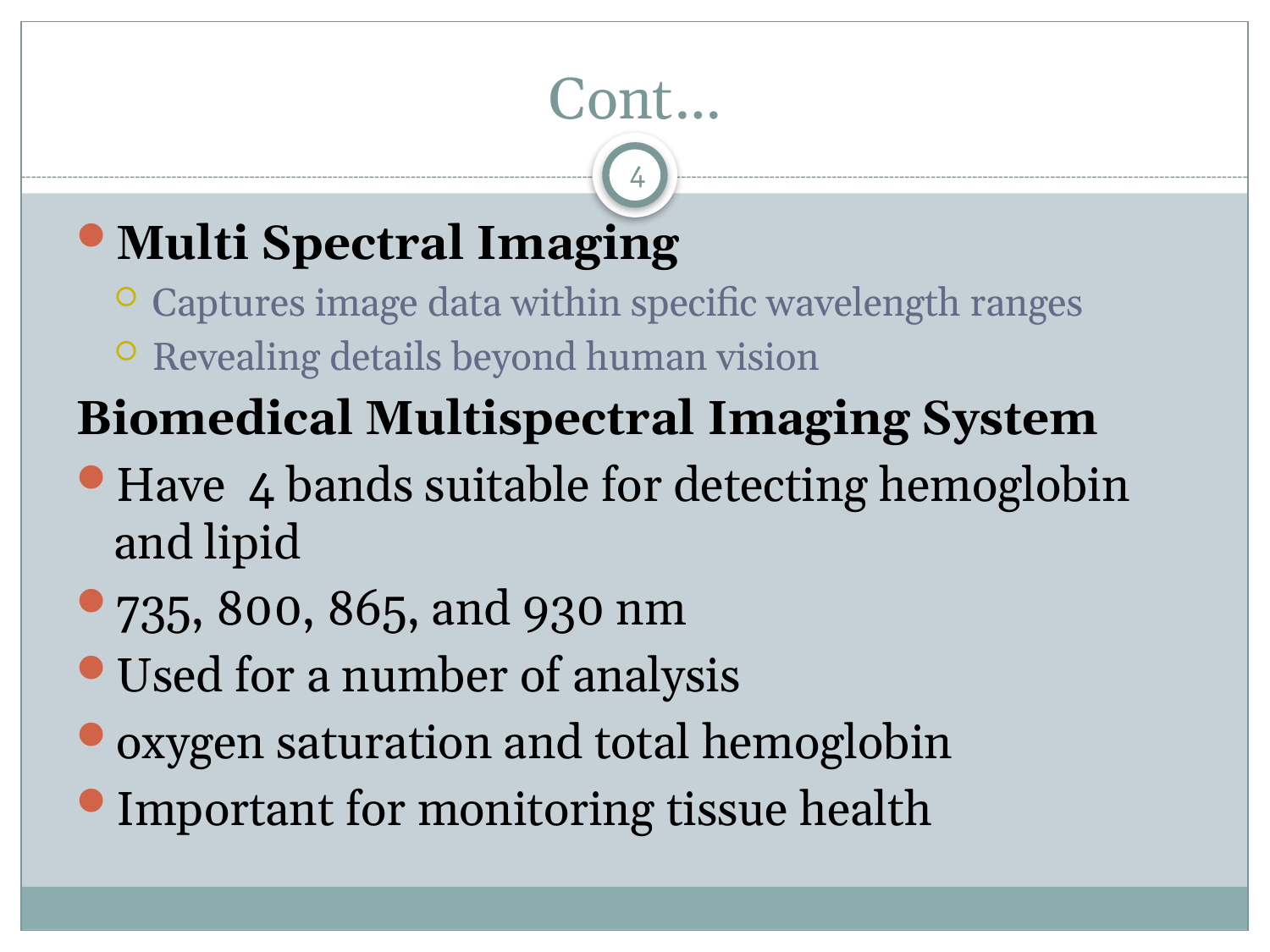

# Cont…
4
Multi Spectral Imaging
Captures image data within specific wavelength ranges
Revealing details beyond human vision
Biomedical Multispectral Imaging System
Have  4 bands suitable for detecting hemoglobin and lipid
735, 800, 865, and 930 nm
Used for a number of analysis
oxygen saturation and total hemoglobin
Important for monitoring tissue health